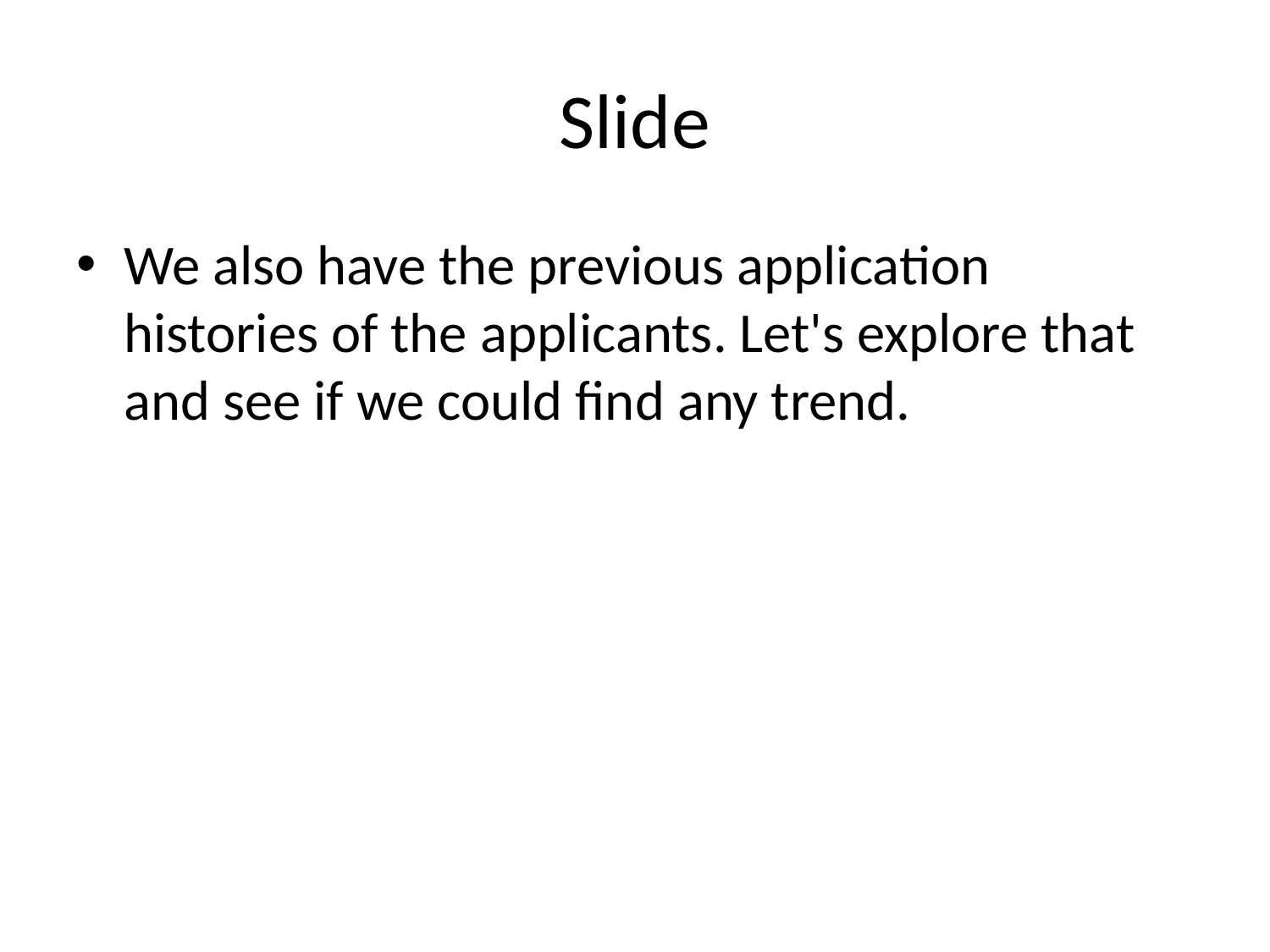

# Slide
We also have the previous application histories of the applicants. Let's explore that and see if we could find any trend.